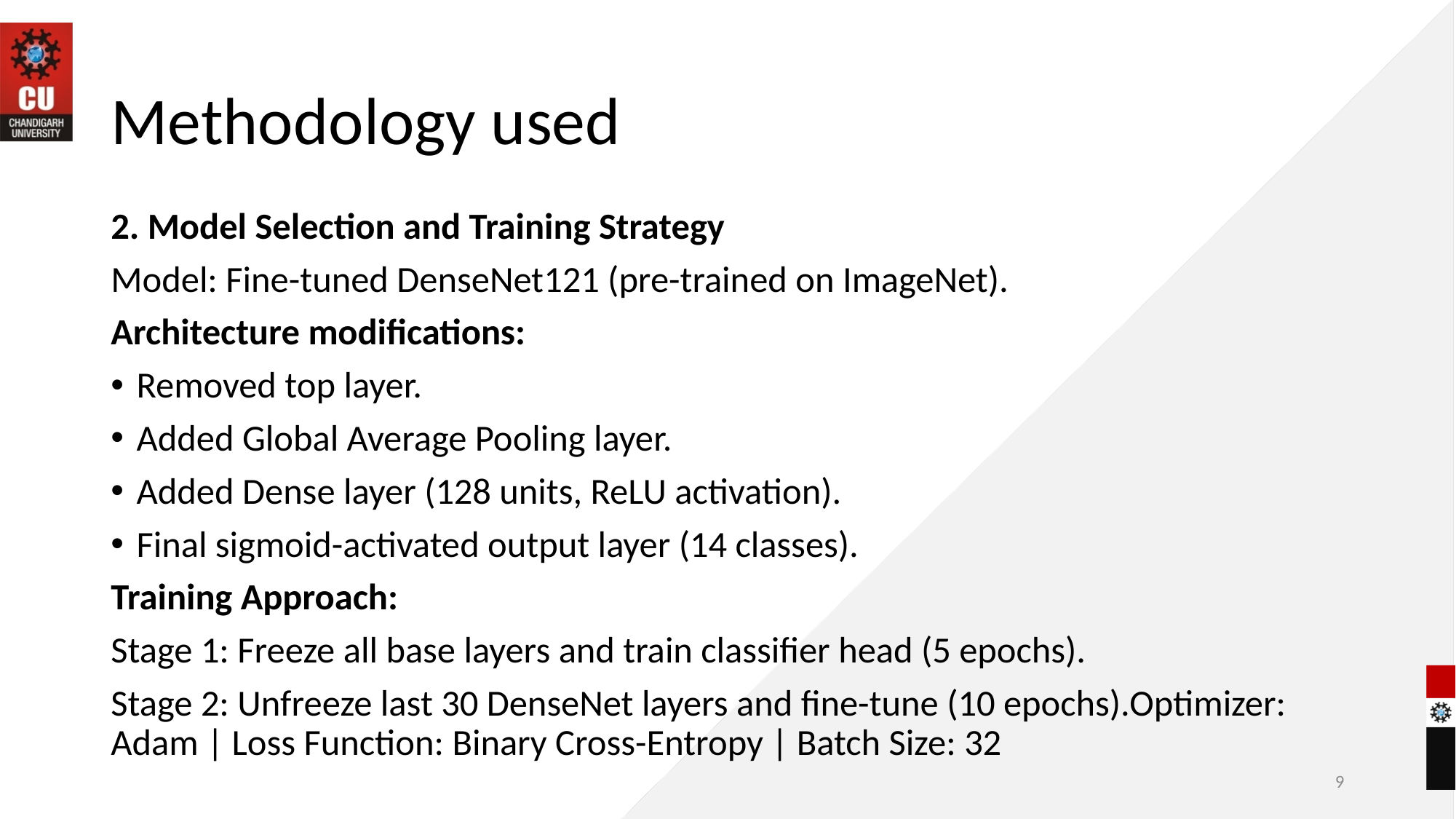

# Methodology used
2. Model Selection and Training Strategy
Model: Fine-tuned DenseNet121 (pre-trained on ImageNet).
Architecture modifications:
Removed top layer.
Added Global Average Pooling layer.
Added Dense layer (128 units, ReLU activation).
Final sigmoid-activated output layer (14 classes).
Training Approach:
Stage 1: Freeze all base layers and train classifier head (5 epochs).
Stage 2: Unfreeze last 30 DenseNet layers and fine-tune (10 epochs).Optimizer: Adam | Loss Function: Binary Cross-Entropy | Batch Size: 32

9